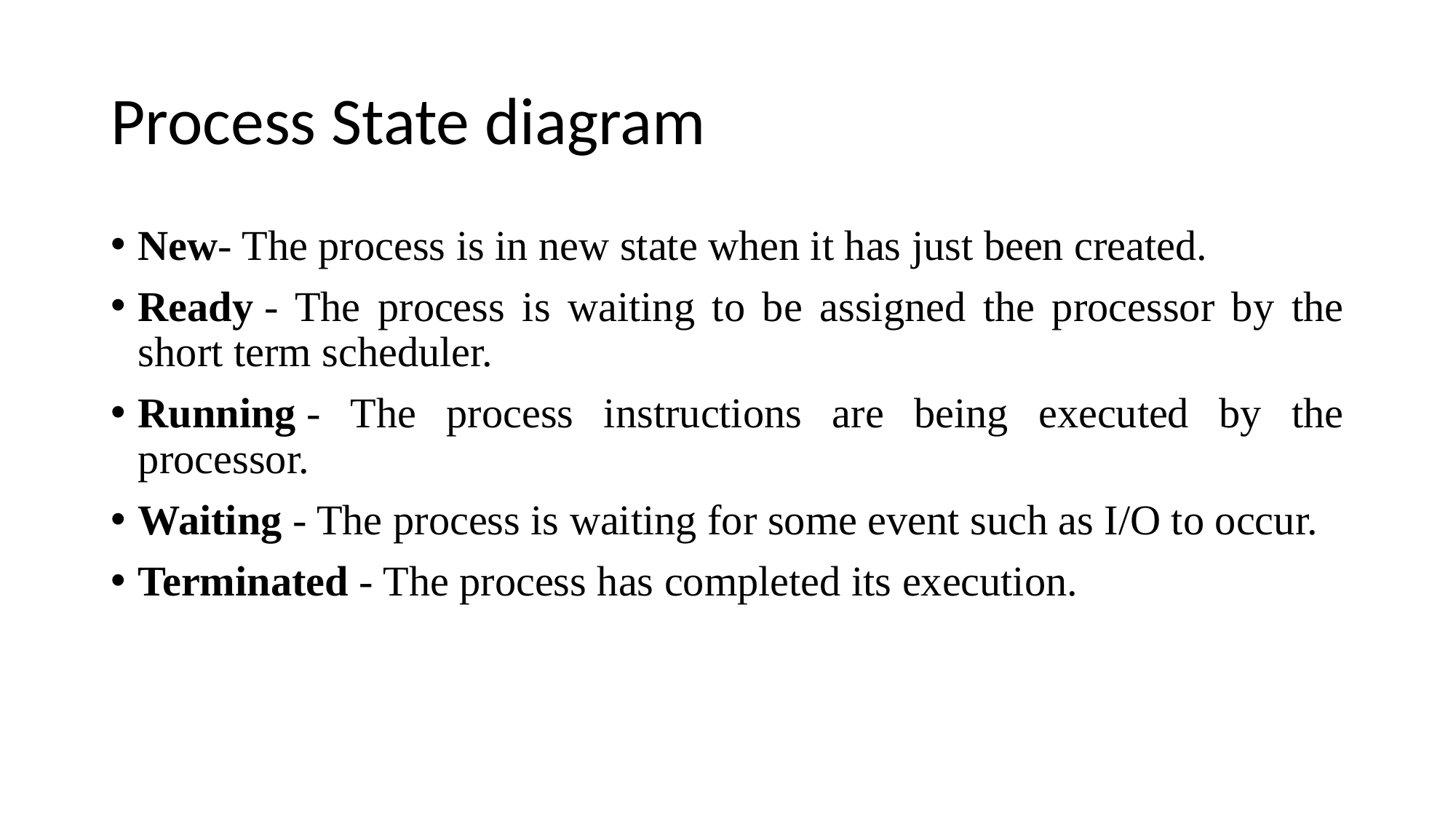

# Process State diagram
New- The process is in new state when it has just been created.
Ready - The process is waiting to be assigned the processor by the short term scheduler.
Running - The process instructions are being executed by the processor.
Waiting - The process is waiting for some event such as I/O to occur.
Terminated - The process has completed its execution.